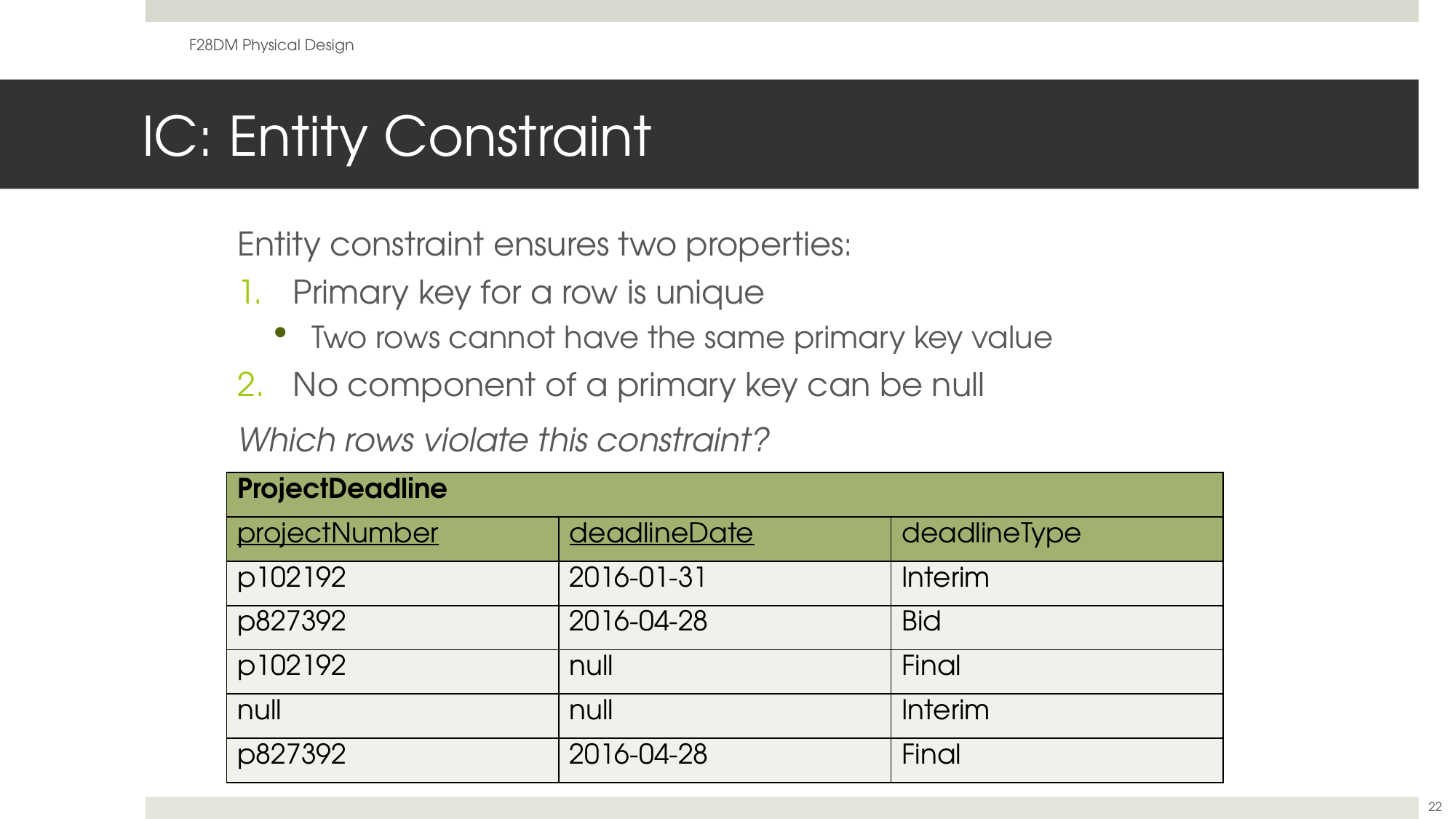

F28DM Physical Design

# IC: Entity Constraint
Entity constraint ensures two properties:
Primary key for a row is unique
Two rows cannot have the same primary key value
No component of a primary key can be null
Which rows violate this constraint?
| ProjectDeadline |  |  |
| --- | --- | --- |
| projectNumber | deadlineDate | deadlineType |
| p102192 | 2016-01-31 | Interim |
| p827392 | 2016-04-28 | Bid |
| p102192 | null | Final |
| null | null | Interim |
| p827392 | 2016-04-28 | Final |
| ProjectDeadline |  |  |
| --- | --- | --- |
| projectNumber | deadlineDate | deadlineType |
| p102192 | 2016-01-31 | Interim |
| p827392 | 2016-04-28 | Bid |
| p102192 | null | Final |
| null | null | Interim |
| p827392 | 2016-04-28 | Final |
22